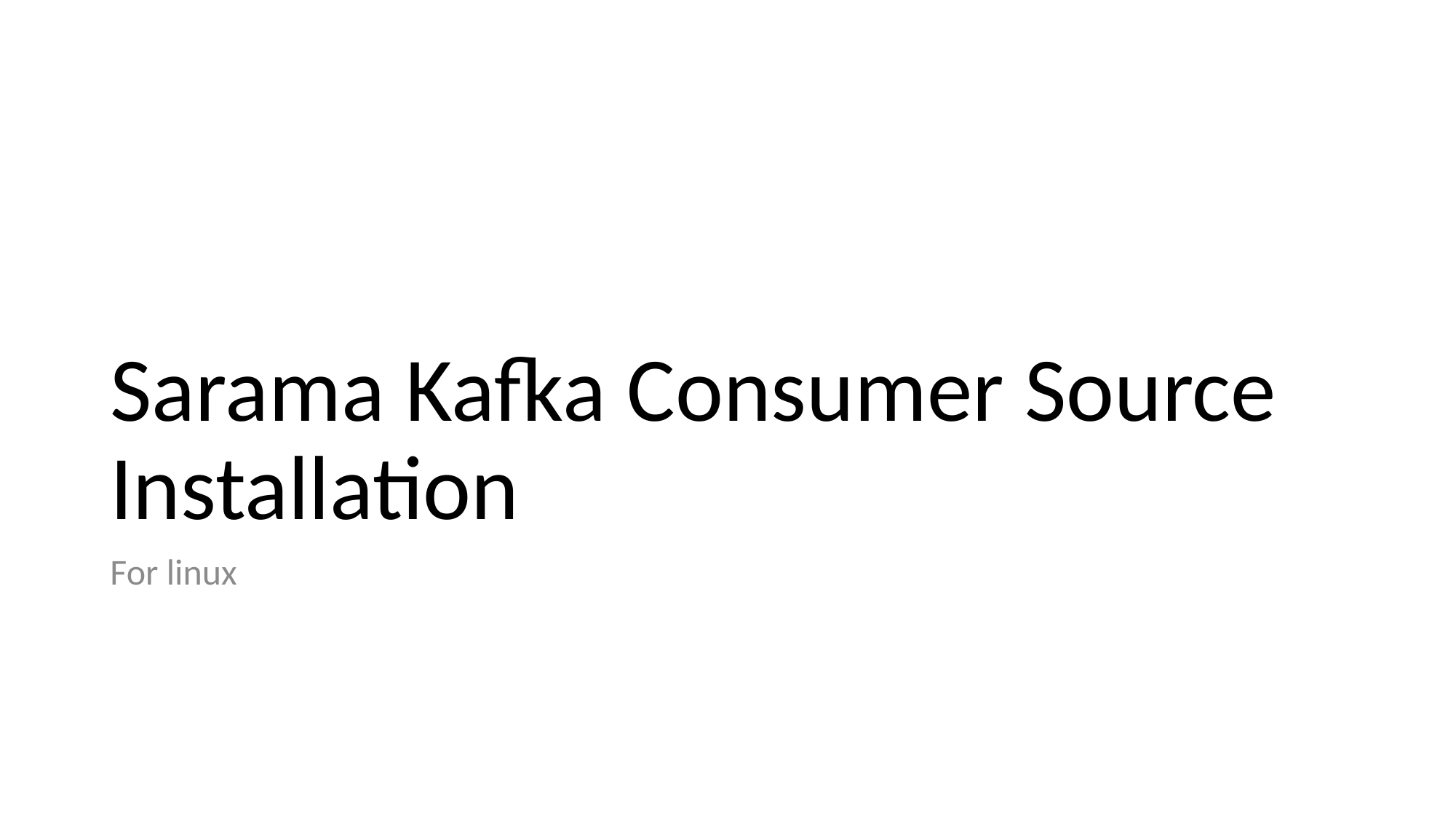

# Sarama Kafka Consumer Source Installation
For linux